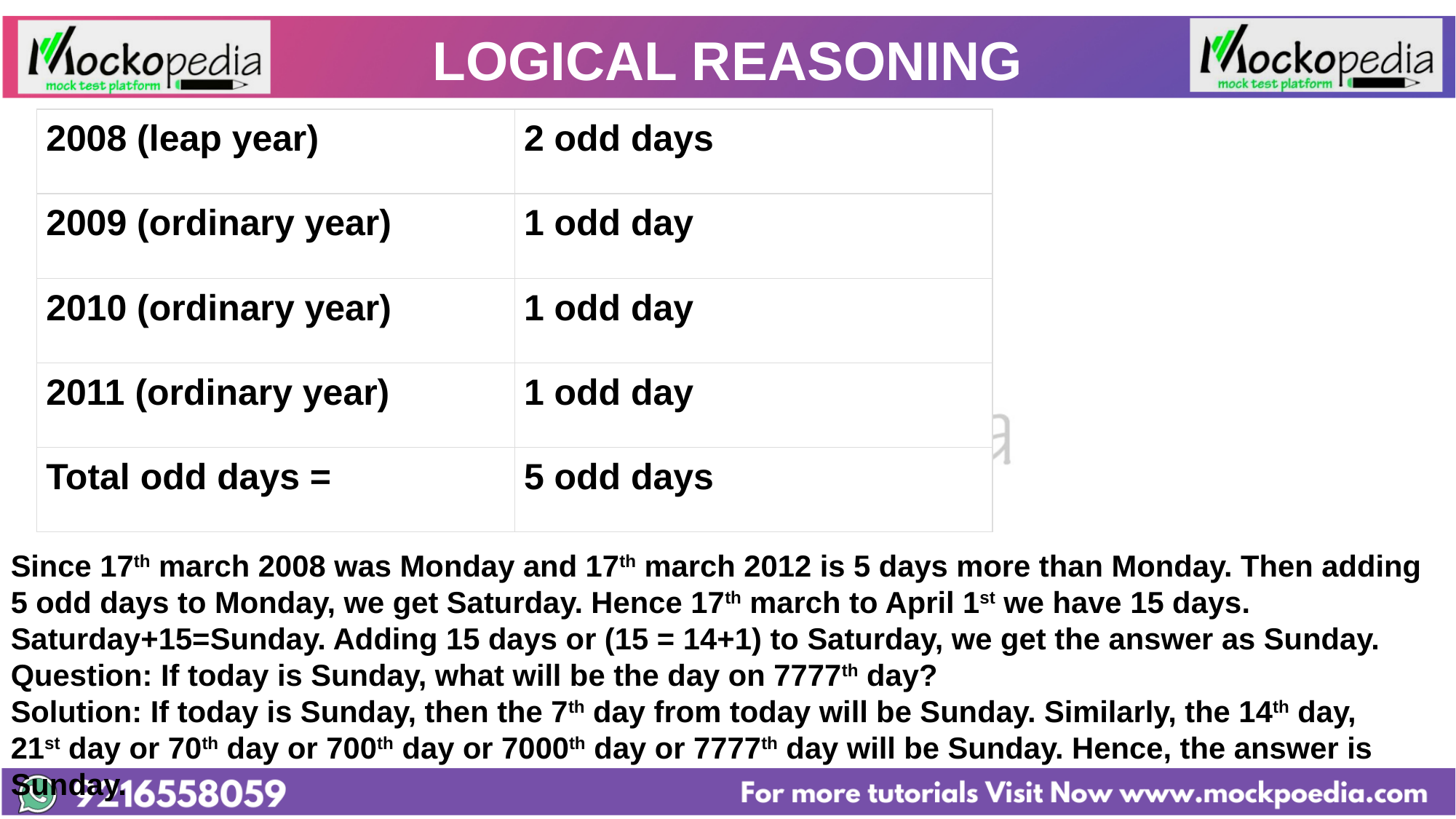

# LOGICAL REASONING

| 2008 (leap year) | 2 odd days |
| --- | --- |
| 2009 (ordinary year) | 1 odd day |
| 2010 (ordinary year) | 1 odd day |
| 2011 (ordinary year) | 1 odd day |
| Total odd days = | 5 odd days |
Since 17th march 2008 was Monday and 17th march 2012 is 5 days more than Monday. Then adding 5 odd days to Monday, we get Saturday. Hence 17th march to April 1st we have 15 days. Saturday+15=Sunday. Adding 15 days or (15 = 14+1) to Saturday, we get the answer as Sunday.
Question: If today is Sunday, what will be the day on 7777th day?
Solution: If today is Sunday, then the 7th day from today will be Sunday. Similarly, the 14th day, 21st day or 70th day or 700th day or 7000th day or 7777th day will be Sunday. Hence, the answer is Sunday.